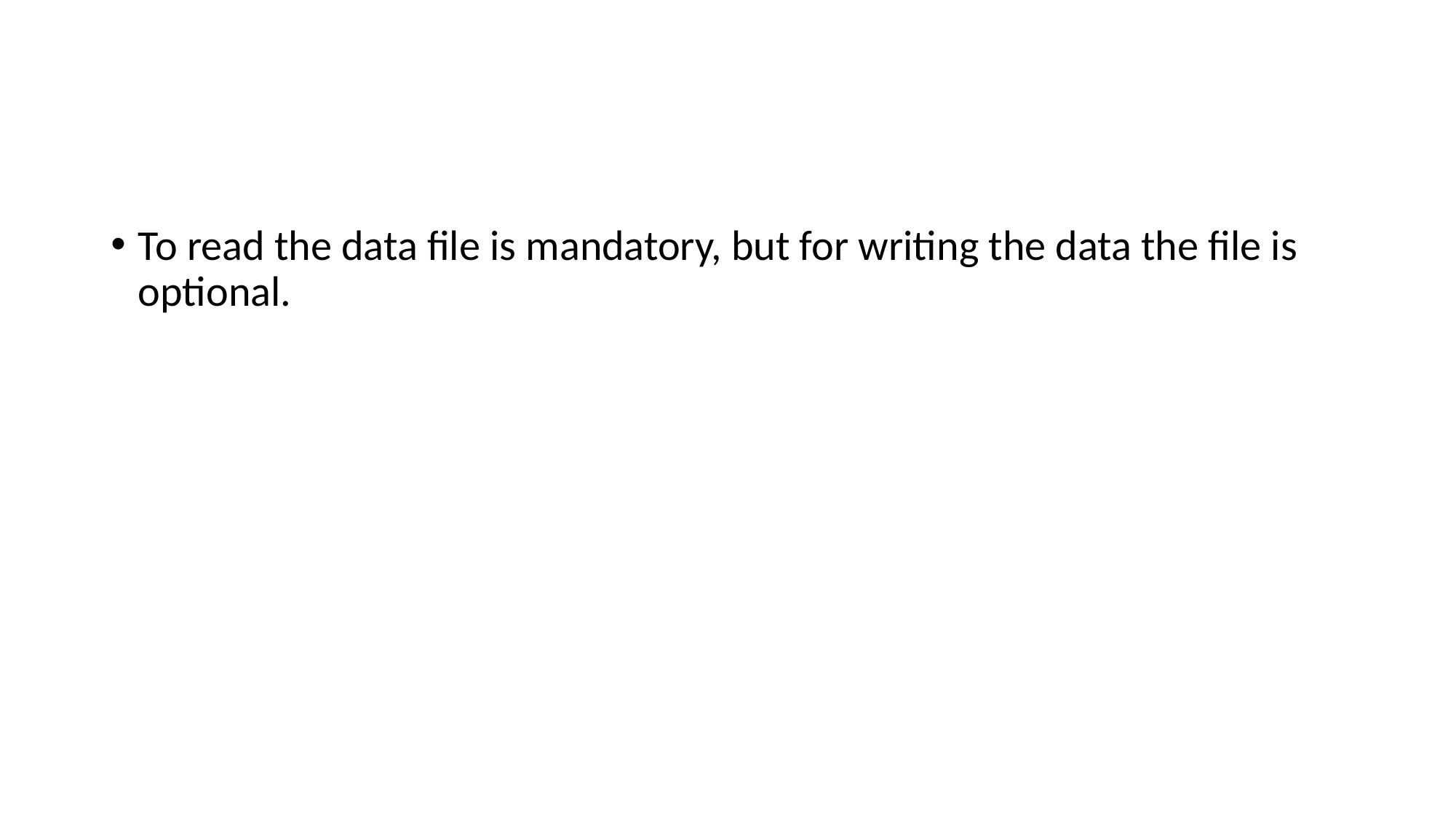

#
To read the data file is mandatory, but for writing the data the file is optional.